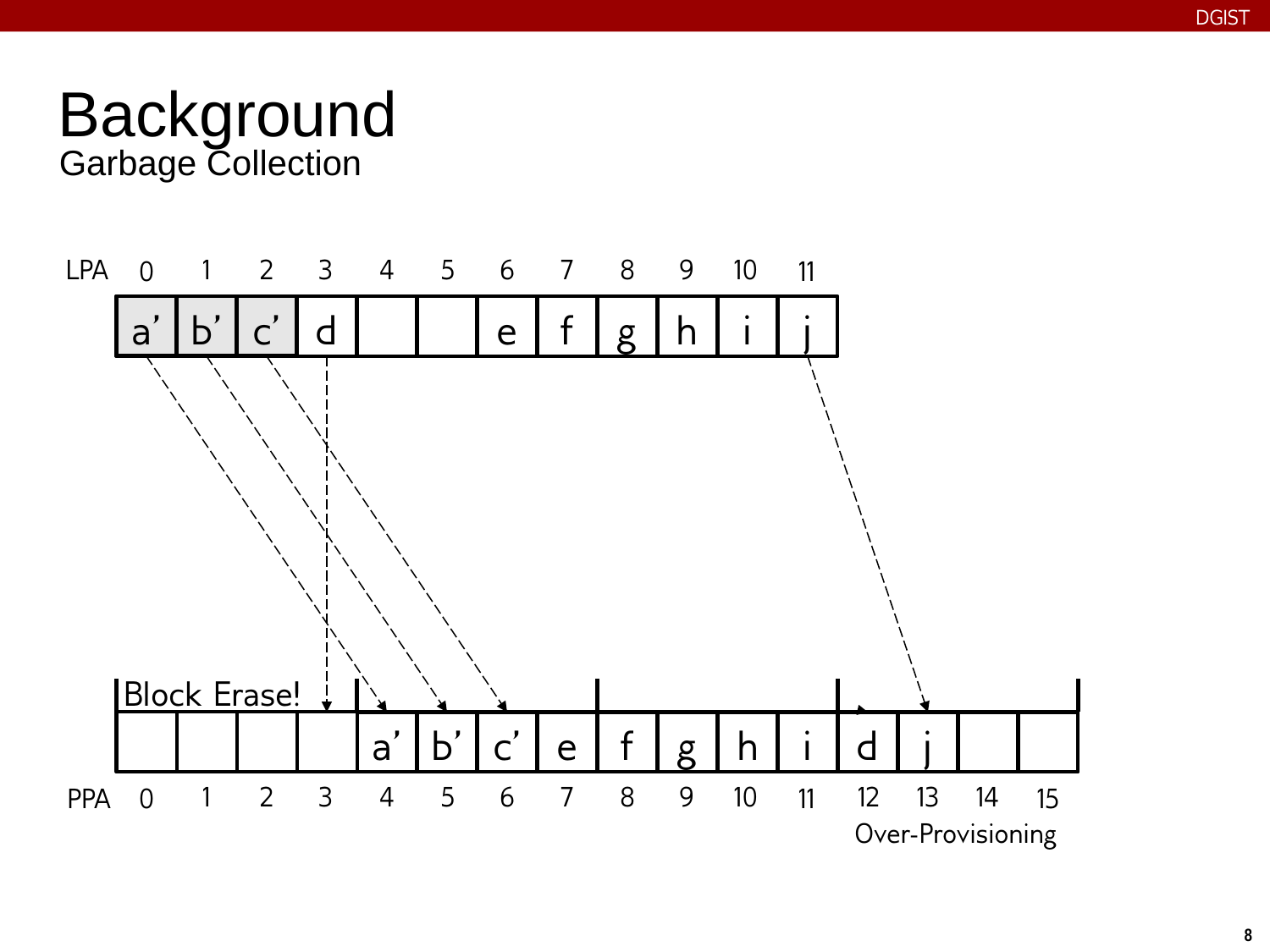

DGIST
# Background
Garbage Collection
LPA
8
9
1
2
3
4
5
6
7
10
0
11
a’
b’
c’
a
b
c
d

e
f
g
h
i
j
Block Erase!

a
b
c
d
a’
b’
c’
e
f
g
h
i
d
j

8
9
12
13
1
2
3
4
5
6
7
10
14
PPA
0
11
15
Over-Provisioning